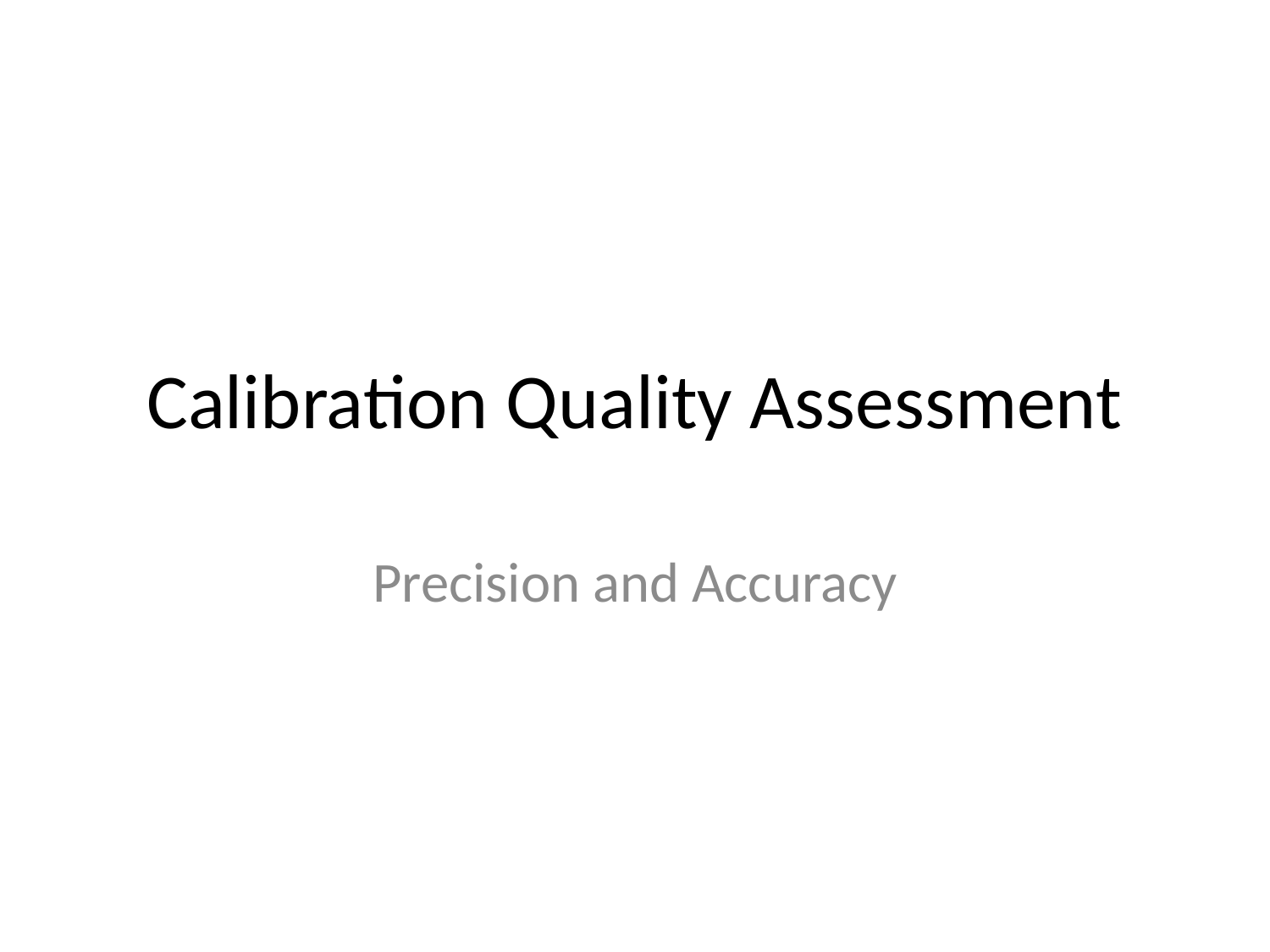

# Calibration Quality Assessment
Precision and Accuracy